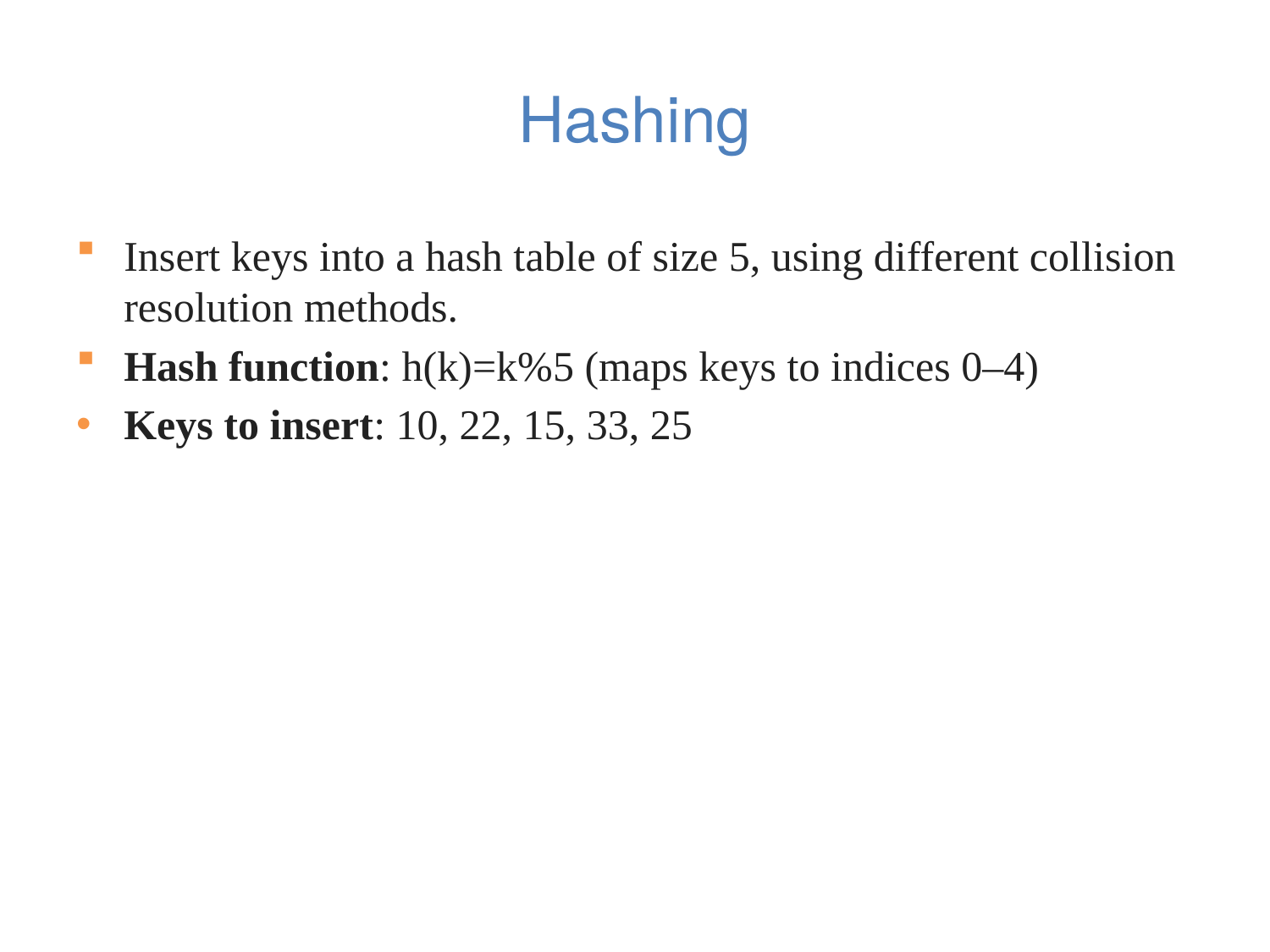

# Hashing
Insert keys into a hash table of size 5, using different collision resolution methods.
Hash function: h(k)=k%5 (maps keys to indices 0–4)
Keys to insert: 10, 22, 15, 33, 25